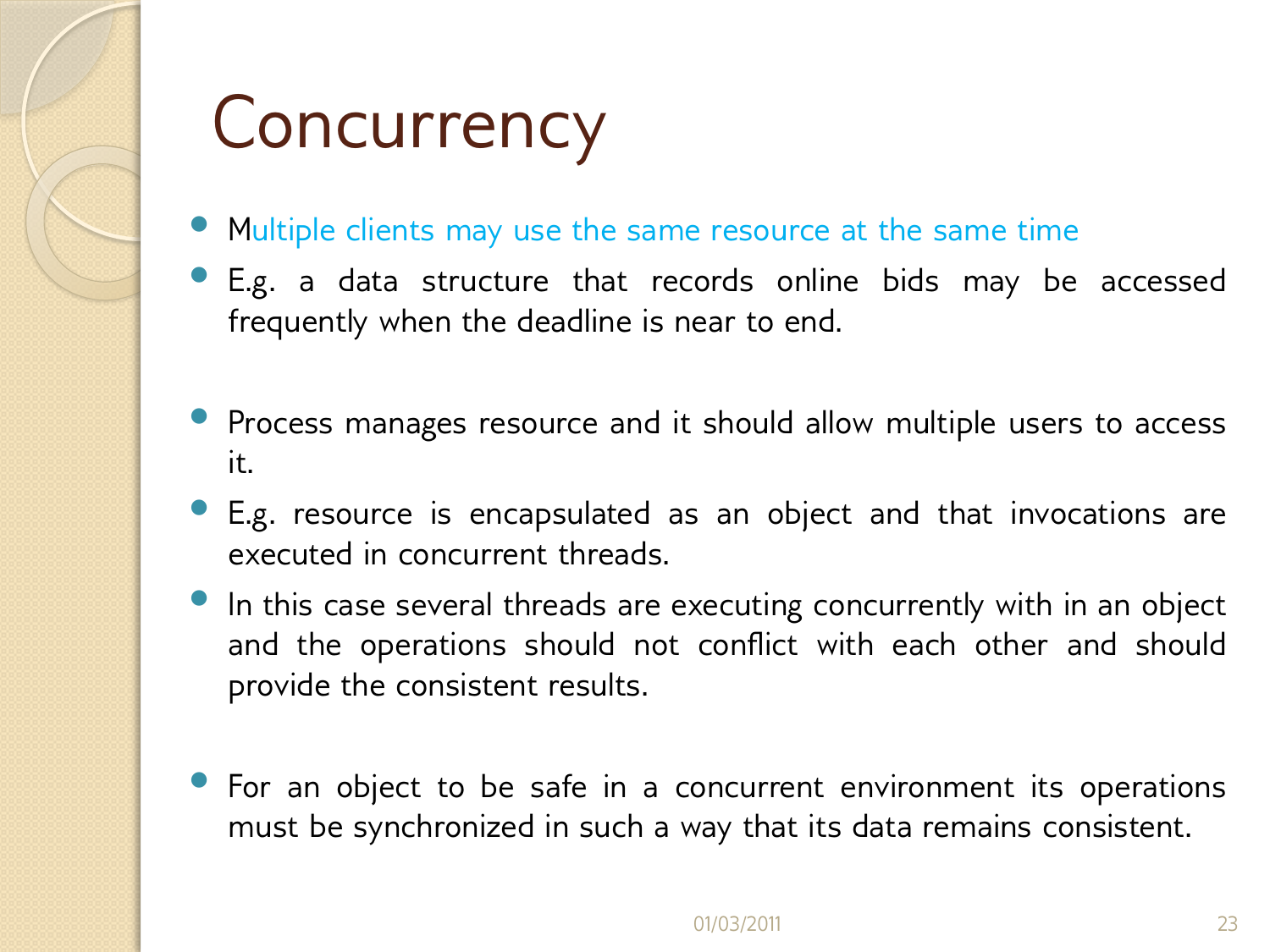

# Concurrency
Multiple clients may use the same resource at the same time
E.g. a data structure that records online bids may be accessed frequently when the deadline is near to end.

Process manages resource and it should allow multiple users to access it.
E.g. resource is encapsulated as an object and that invocations are executed in concurrent threads.
In this case several threads are executing concurrently with in an object and the operations should not conflict with each other and should provide the consistent results.

For an object to be safe in a concurrent environment its operations must be synchronized in such a way that its data remains consistent.
01/03/2011
23